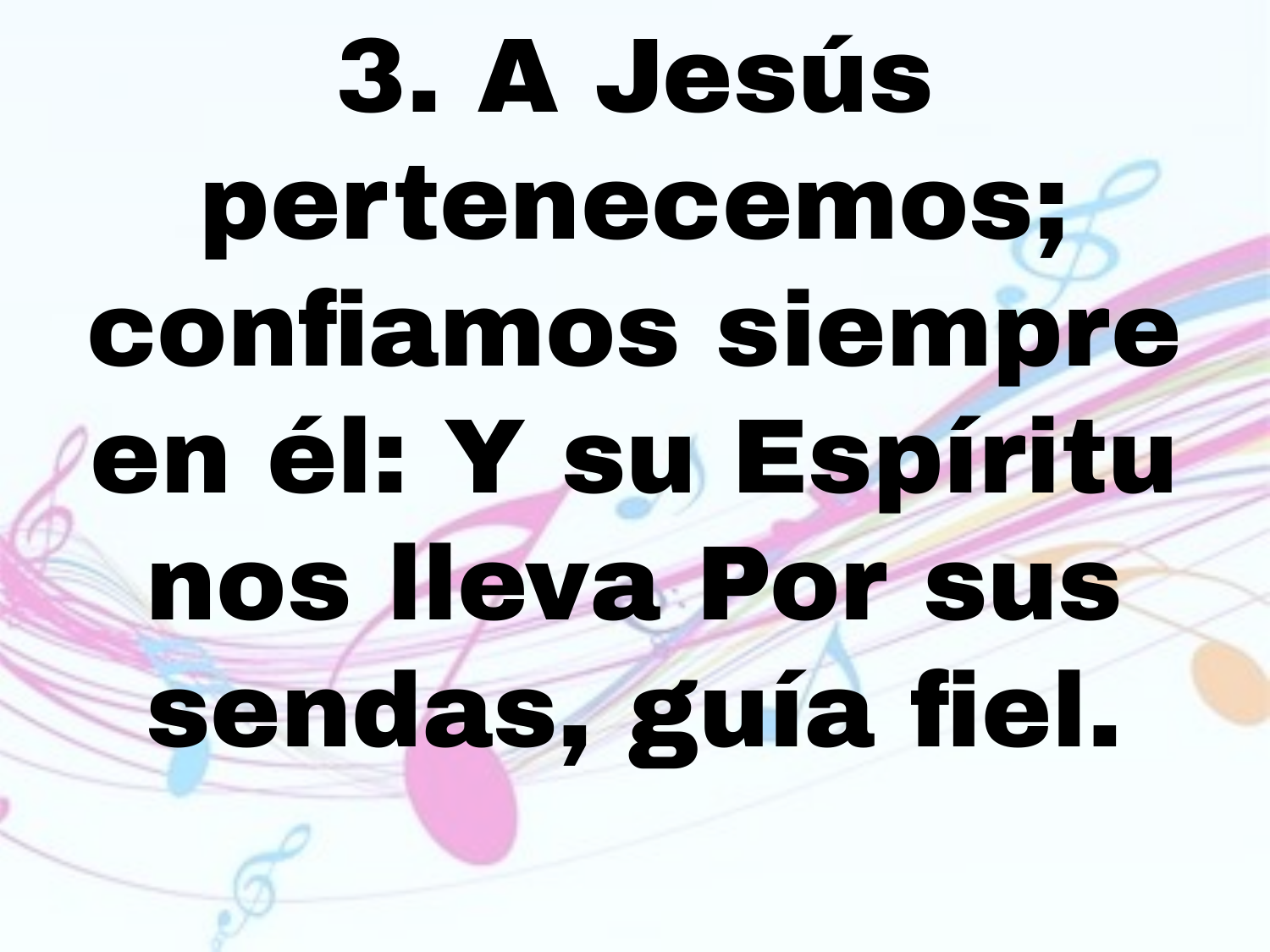

3. A Jesús pertenecemos; confiamos siempre en él: Y su Espíritu nos lleva Por sus sendas, guía fiel.